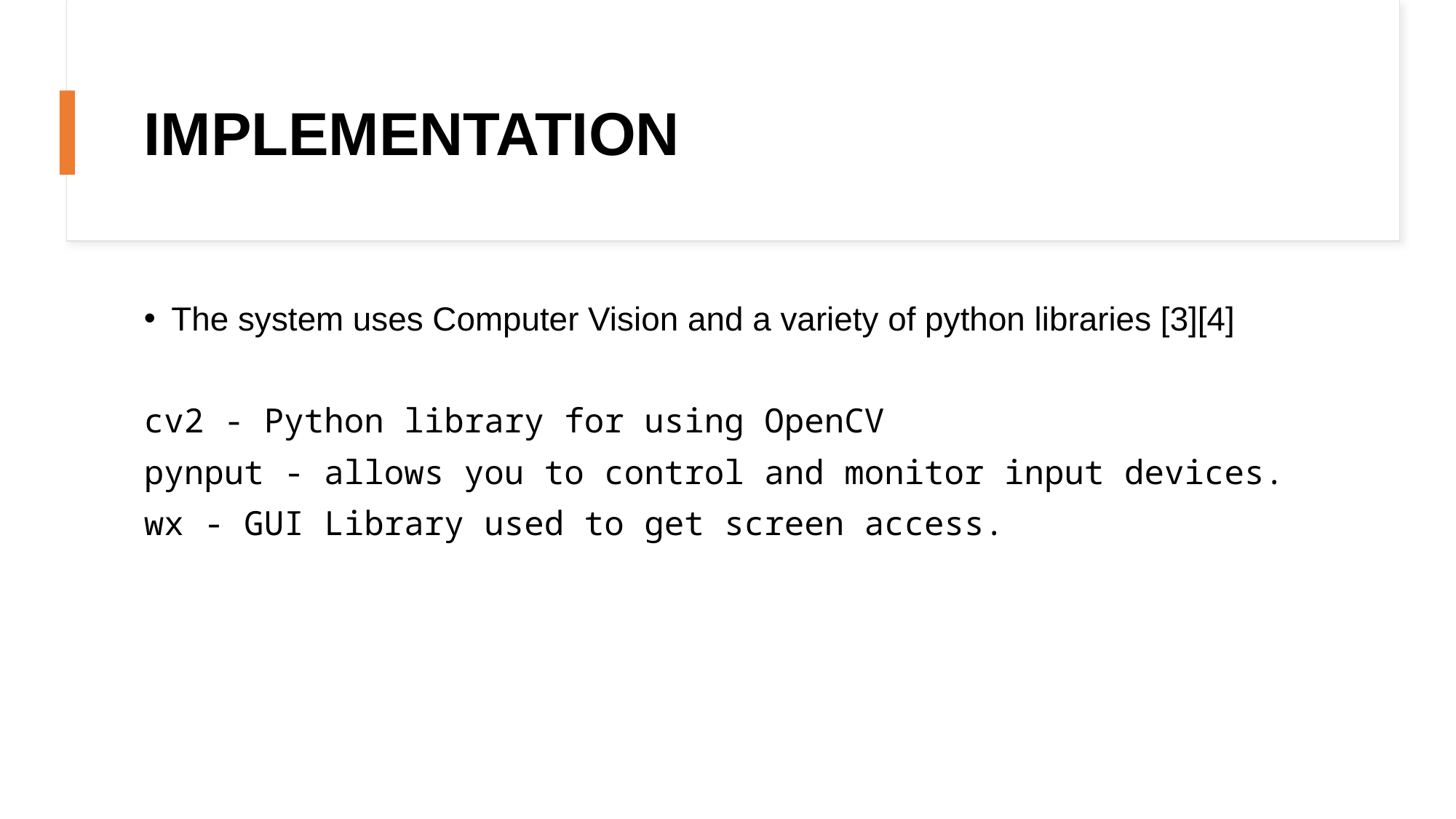

# IMPLEMENTATION

The system uses Computer Vision and a variety of python libraries [3][4]

cv2 - Python library for using OpenCV
pynput - allows you to control and monitor input devices.
wx - GUI Library used to get screen access.